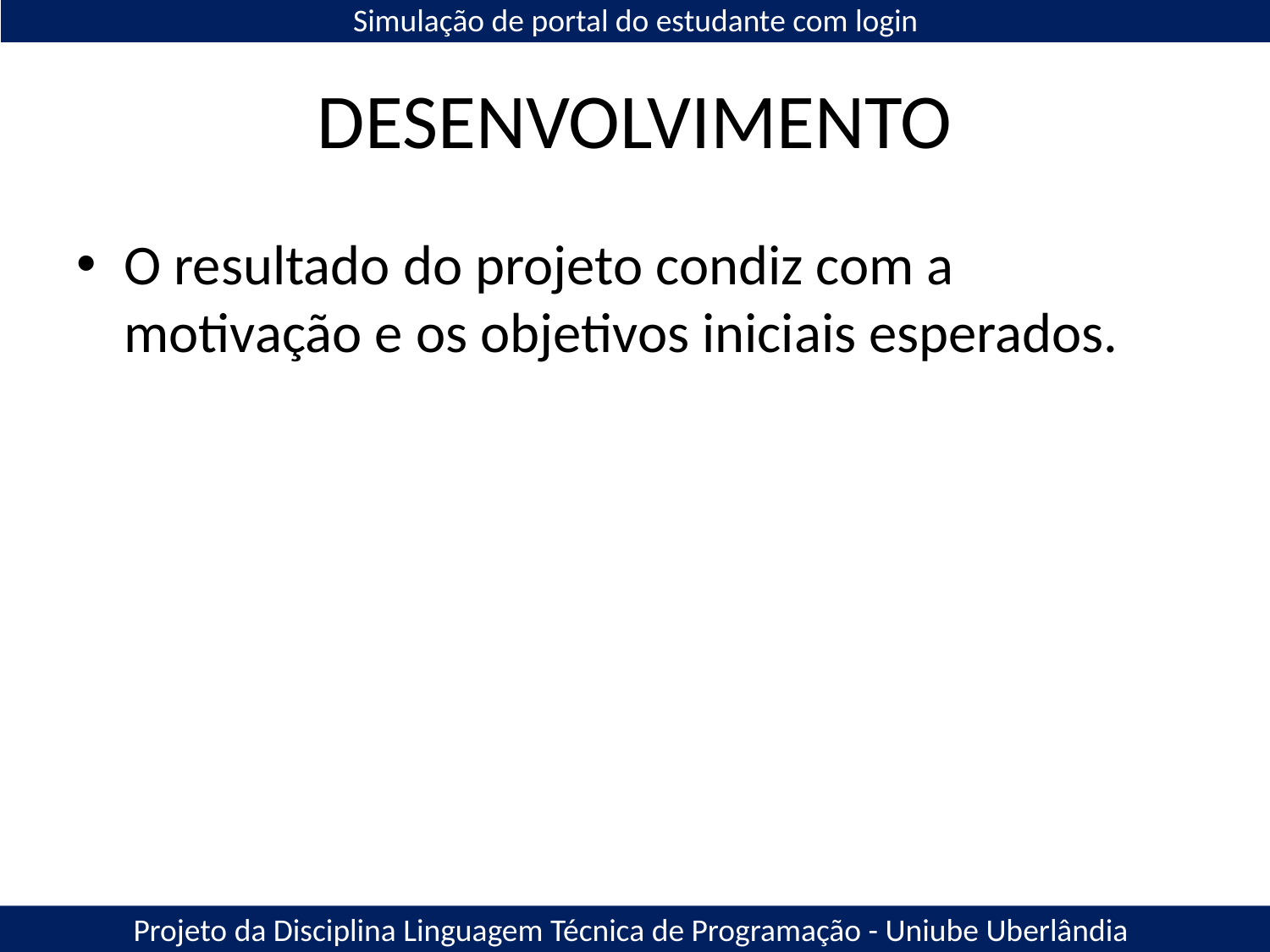

Simulação de portal do estudante com login
# DESENVOLVIMENTO
O resultado do projeto condiz com a motivação e os objetivos iniciais esperados.
Projeto da Disciplina Linguagem Técnica de Programação - Uniube Uberlândia